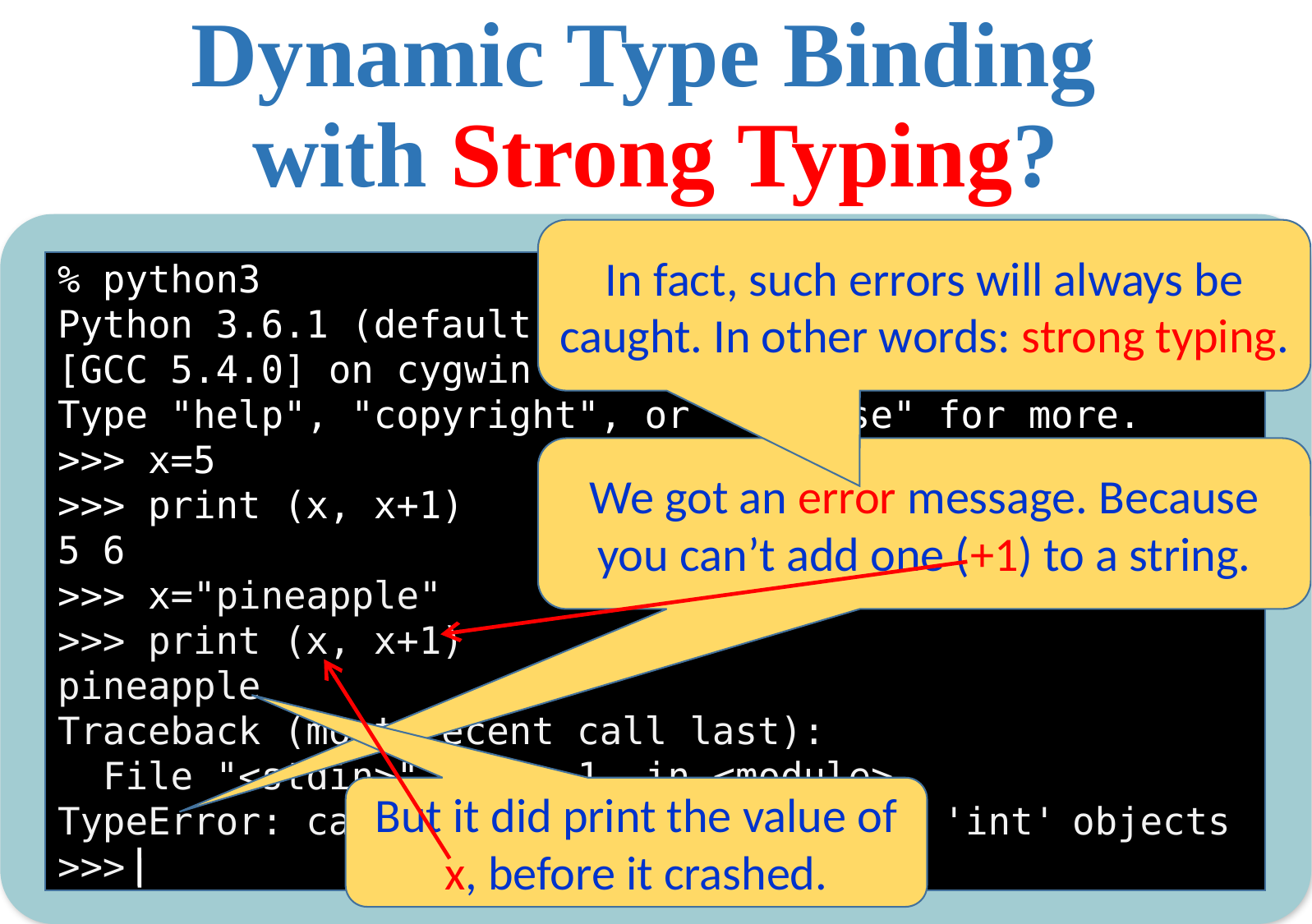

# Dynamic Type Binding with Strong Typing?

In fact, such errors will always be caught. In other words: strong typing.
% python3
Python 3.6.1 (default, Mar 21 2017, 21:49:16)
[GCC 5.4.0] on cygwin
Type "help", "copyright", or "license" for more.
>>> x=5
>>> print (x, x+1)
5 6
>>> x="pineapple"
>>> print (x, x+1)
pineapple
Traceback (most recent call last):
  File "<stdin>", line 1, in <module>
TypeError: cannot concatenate 'str' and 'int' objects
>>>
We got an error message. Because you can’t add one (+1) to a string.
But it did print the value of x, before it crashed.